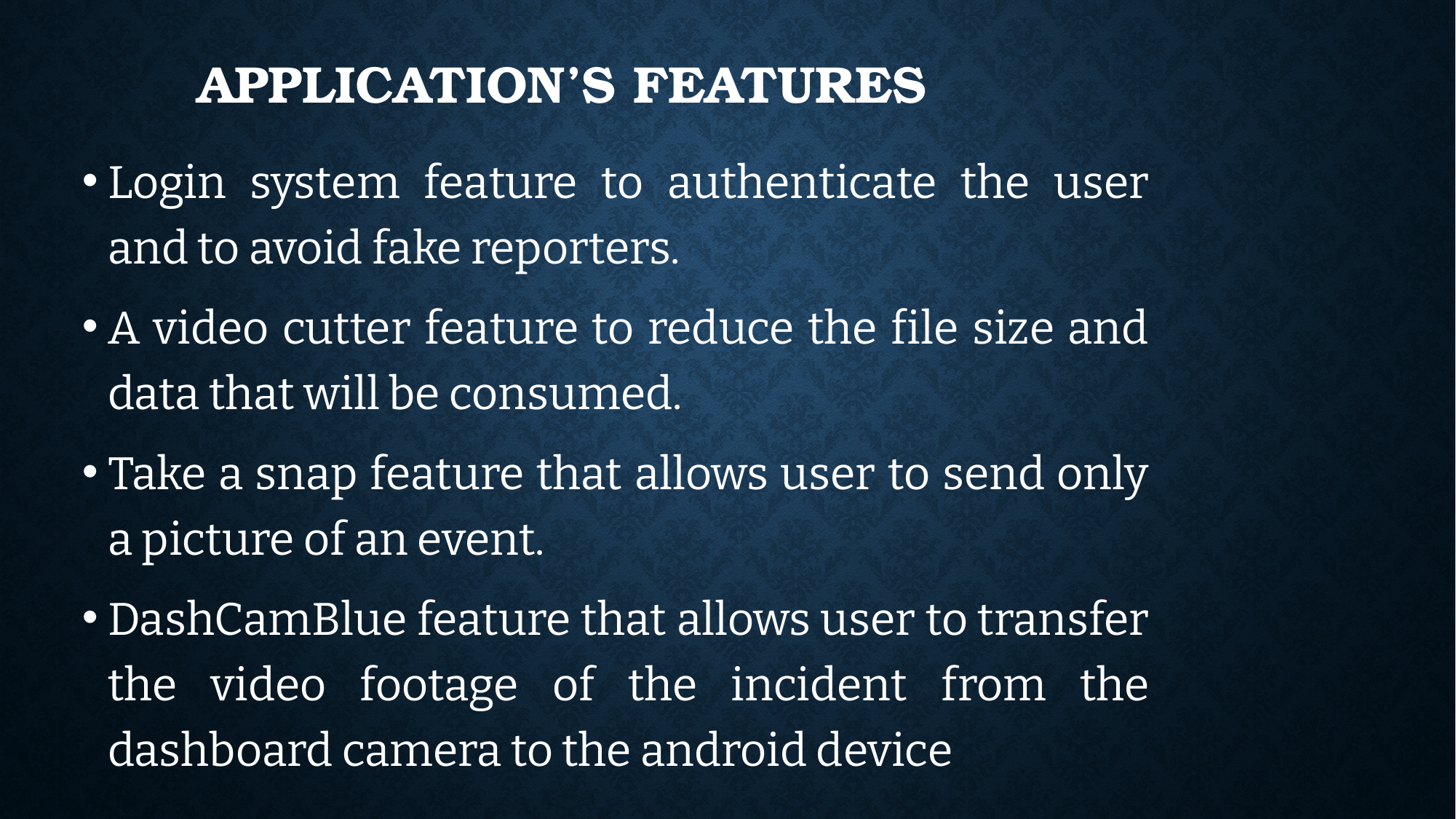

# Application’s Features
Login system feature to authenticate the user and to avoid fake reporters.
A video cutter feature to reduce the file size and data that will be consumed.
Take a snap feature that allows user to send only a picture of an event.
DashCamBlue feature that allows user to transfer the video footage of the incident from the dashboard camera to the android device